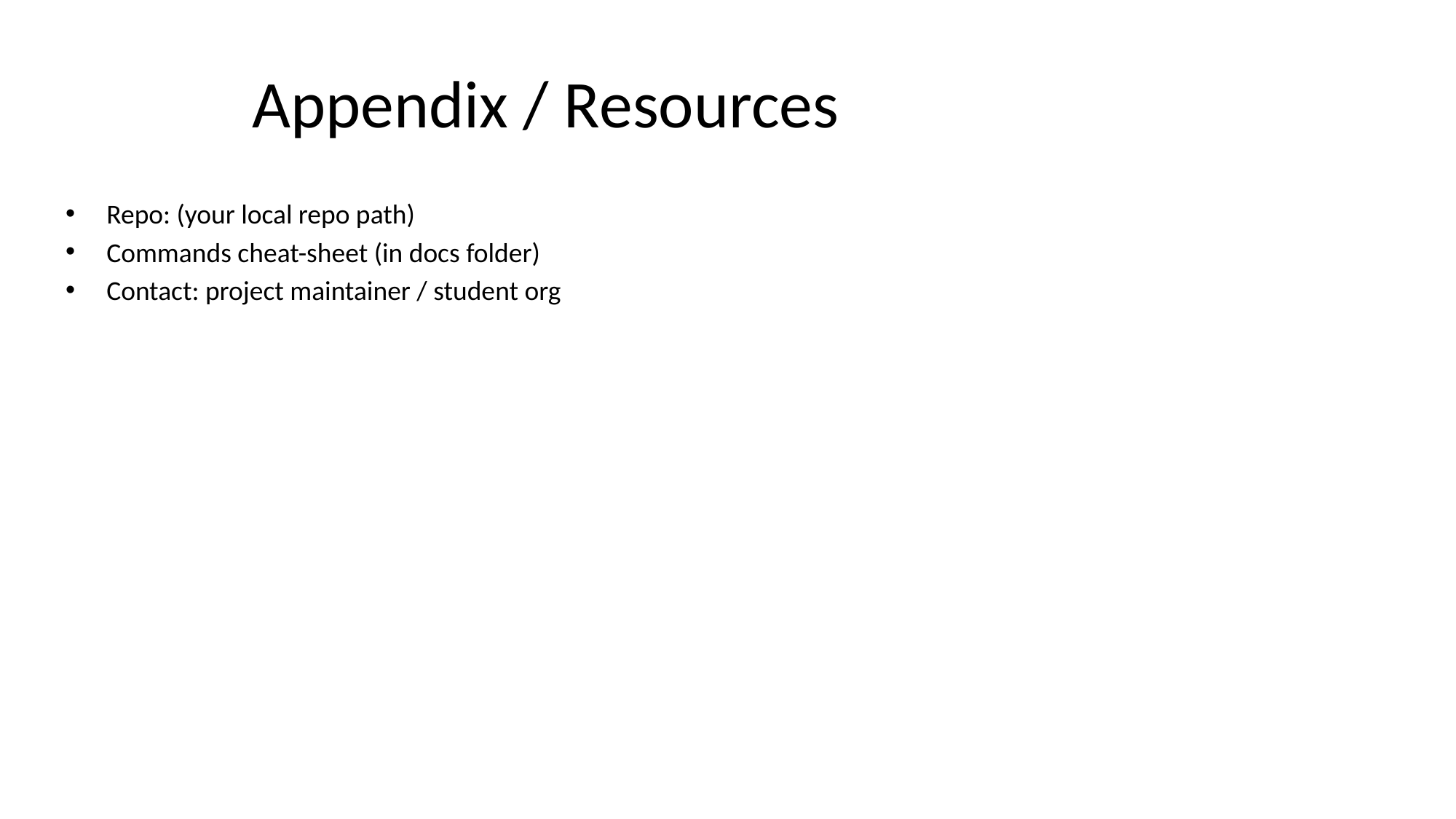

# Appendix / Resources
Repo: (your local repo path)
Commands cheat-sheet (in docs folder)
Contact: project maintainer / student org